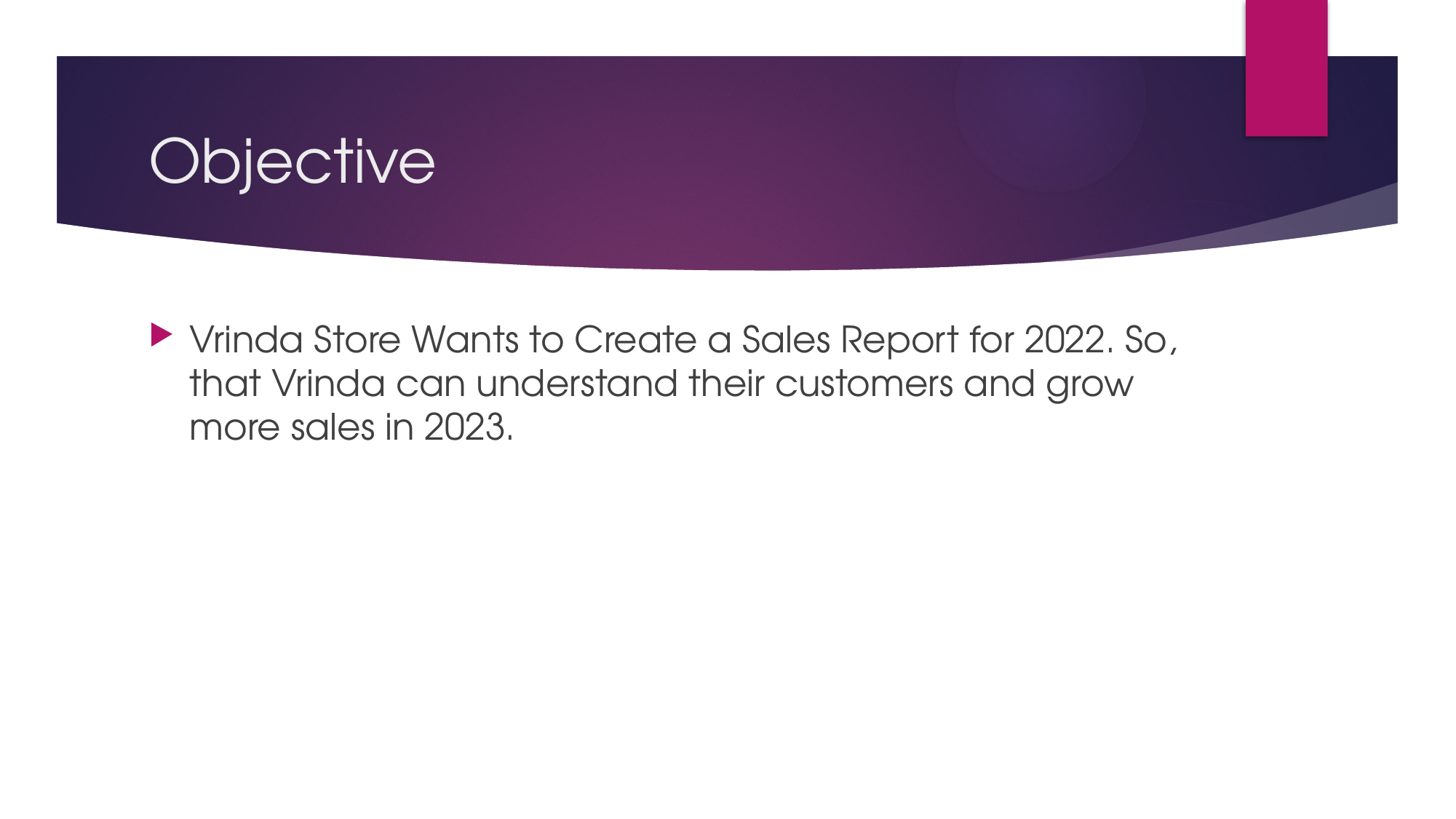

# Objective
Vrinda Store Wants to Create a Sales Report for 2022. So, that Vrinda can understand their customers and grow more sales in 2023.